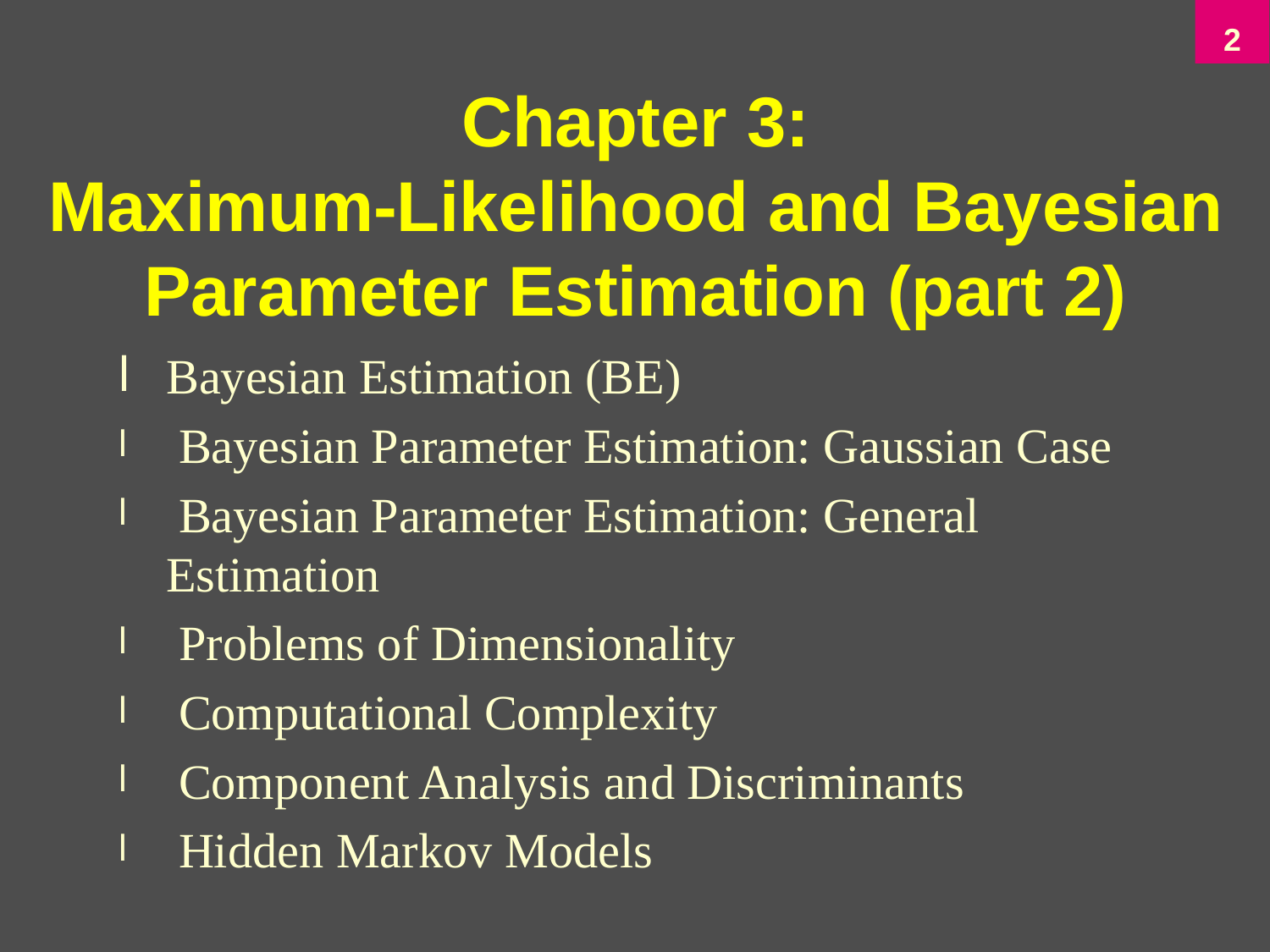

# Chapter 3: Maximum-Likelihood and Bayesian Parameter Estimation (part 2)
Bayesian Estimation (BE)
 Bayesian Parameter Estimation: Gaussian Case
 Bayesian Parameter Estimation: General Estimation
 Problems of Dimensionality
 Computational Complexity
 Component Analysis and Discriminants
 Hidden Markov Models